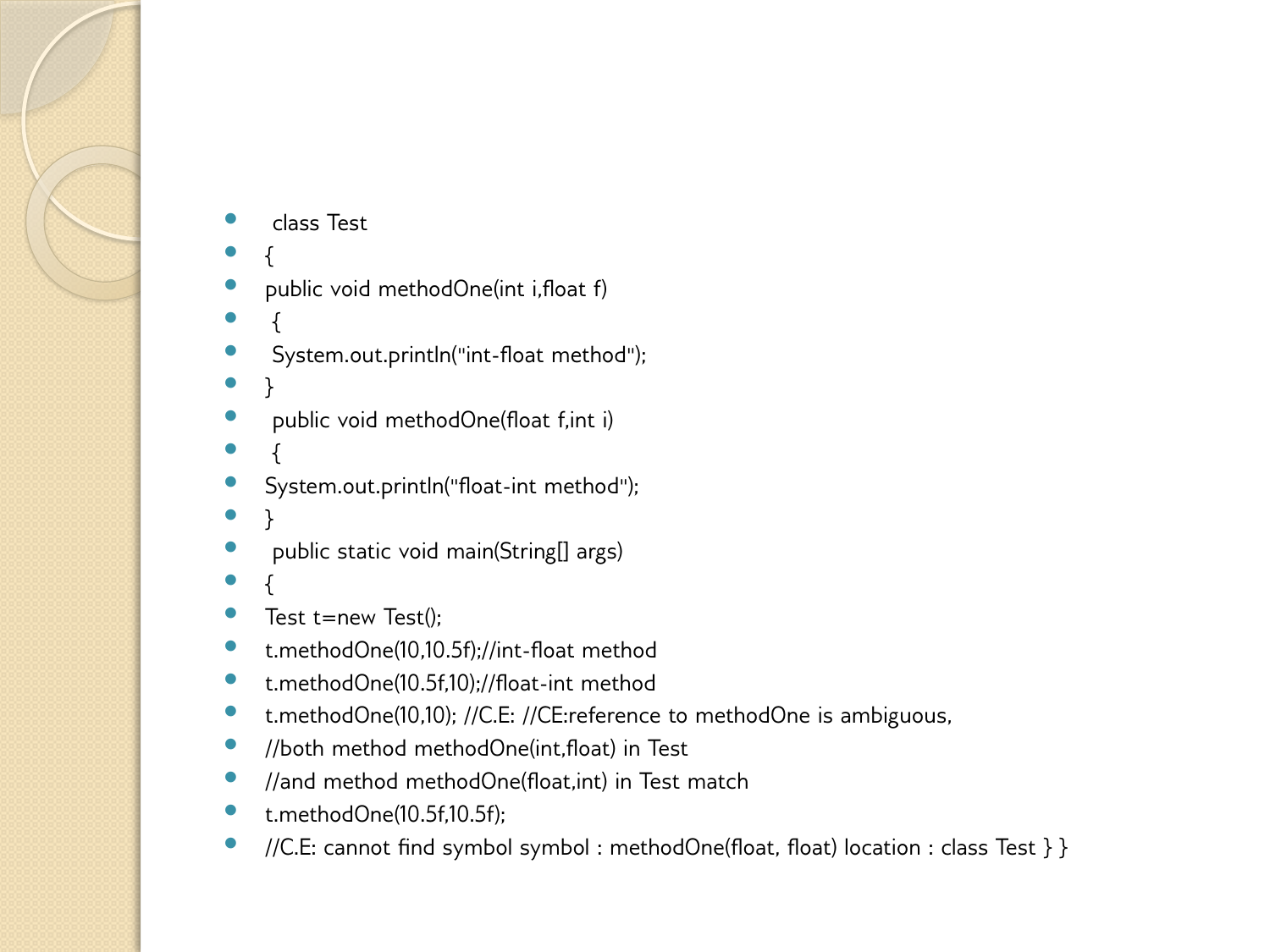

#
 class Test
{
public void methodOne(int i,float f)
 {
 System.out.println("int-float method");
}
 public void methodOne(float f,int i)
 {
System.out.println("float-int method");
}
 public static void main(String[] args)
{
Test t=new Test();
t.methodOne(10,10.5f);//int-float method
t.methodOne(10.5f,10);//float-int method
t.methodOne(10,10); //C.E: //CE:reference to methodOne is ambiguous,
//both method methodOne(int,float) in Test
//and method methodOne(float,int) in Test match
t.methodOne(10.5f,10.5f);
//C.E: cannot find symbol symbol : methodOne(float, float) location : class Test } }